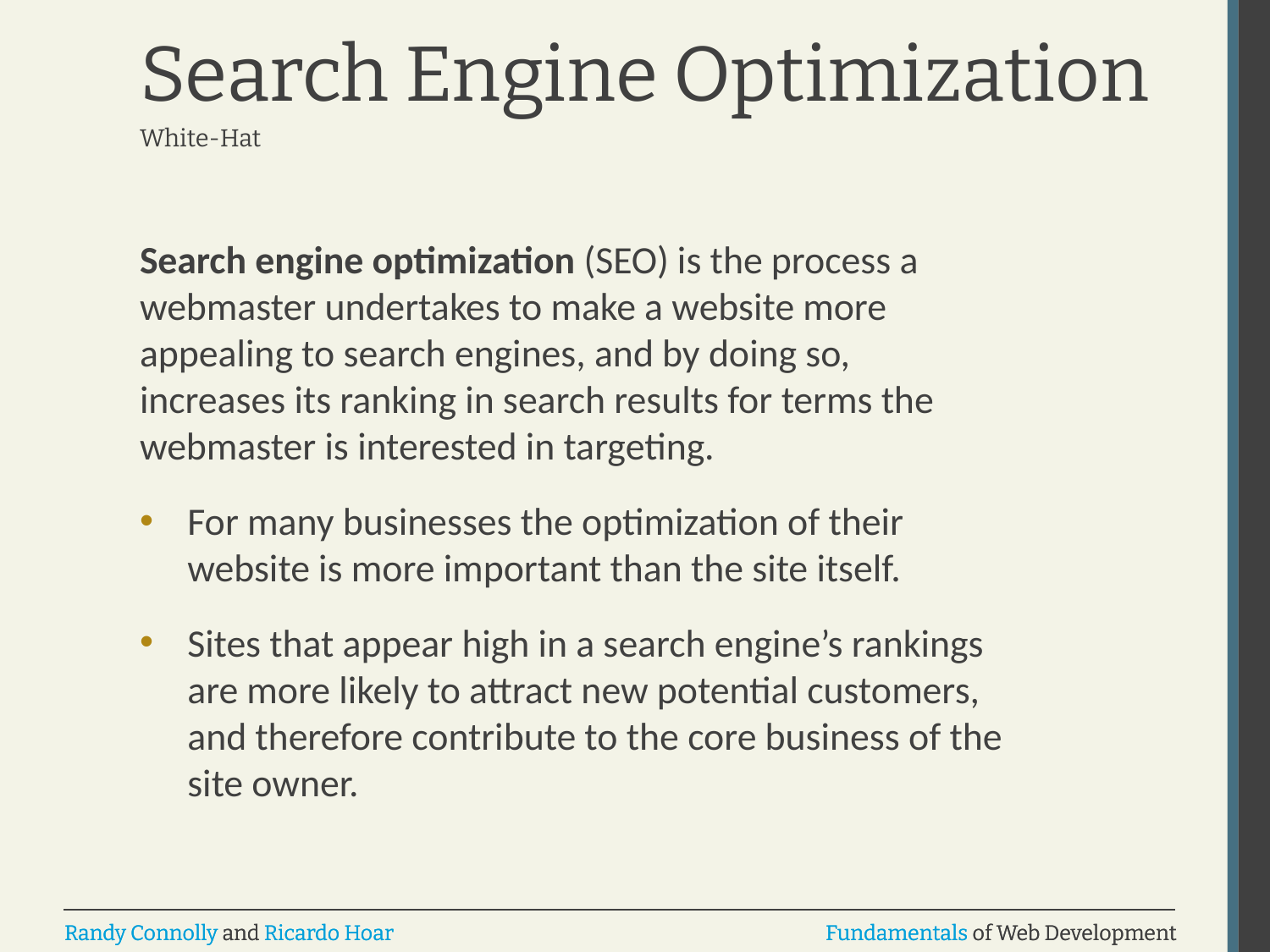

# Search Engine Optimization
White-Hat
Search engine optimization (SEO) is the process a webmaster undertakes to make a website more appealing to search engines, and by doing so, increases its ranking in search results for terms the webmaster is interested in targeting.
For many businesses the optimization of their website is more important than the site itself.
Sites that appear high in a search engine’s rankings are more likely to attract new potential customers, and therefore contribute to the core business of the site owner.